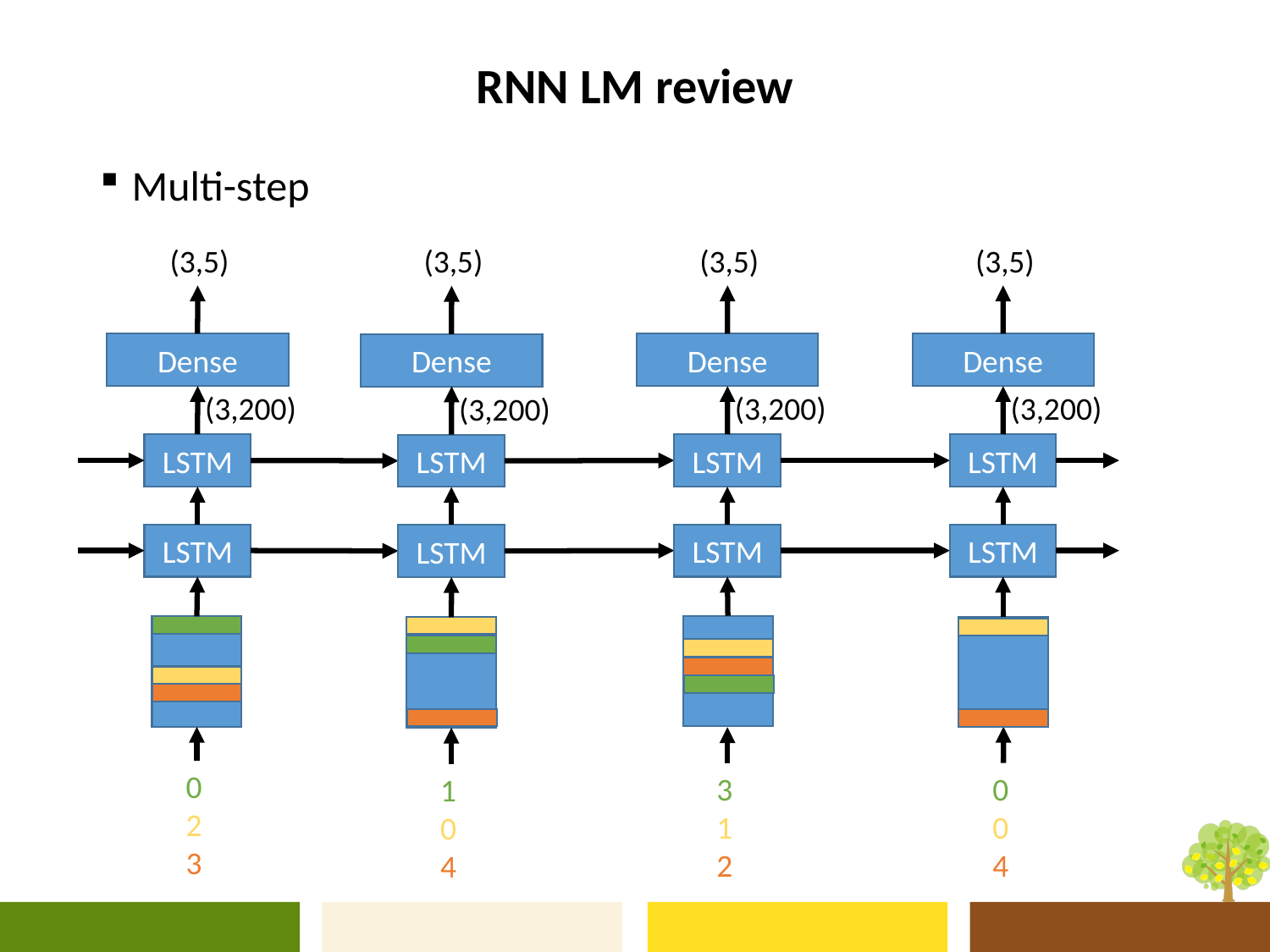

# RNN LM review
Multi-step

(3,5)
(3,5)
(3,5)
(3,5)
Dense
Dense
Dense
Dense
(3,200)
(3,200)
(3,200)
(3,200)
LSTM
LSTM
LSTM
LSTM
LSTM
LSTM
LSTM
LSTM

0
2
3
0
0
4
3
1
2
1
0
4